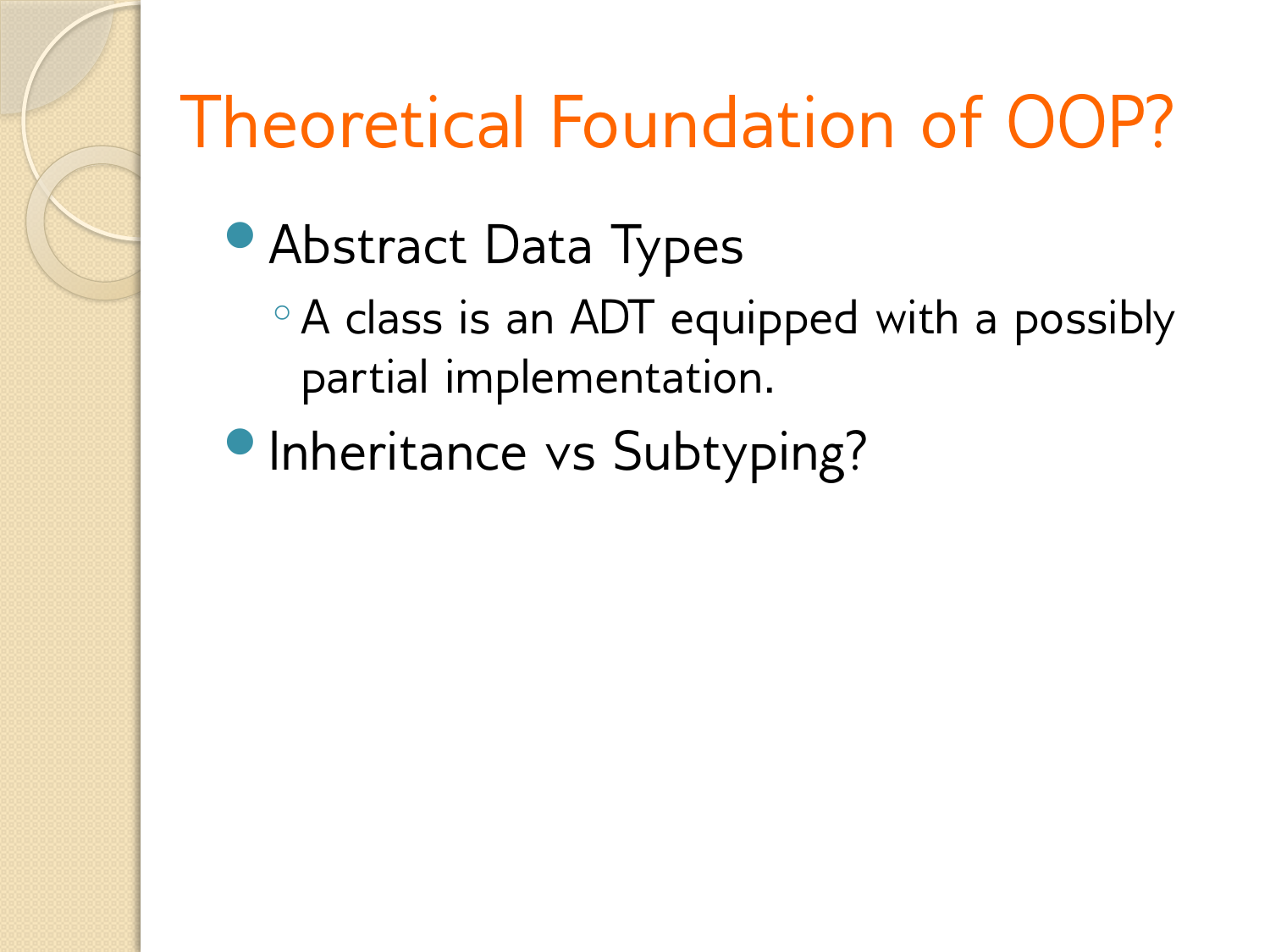

# Theoretical Foundation of OOP?
Abstract Data Types
A class is an ADT equipped with a possibly partial implementation.
Inheritance vs Subtyping?